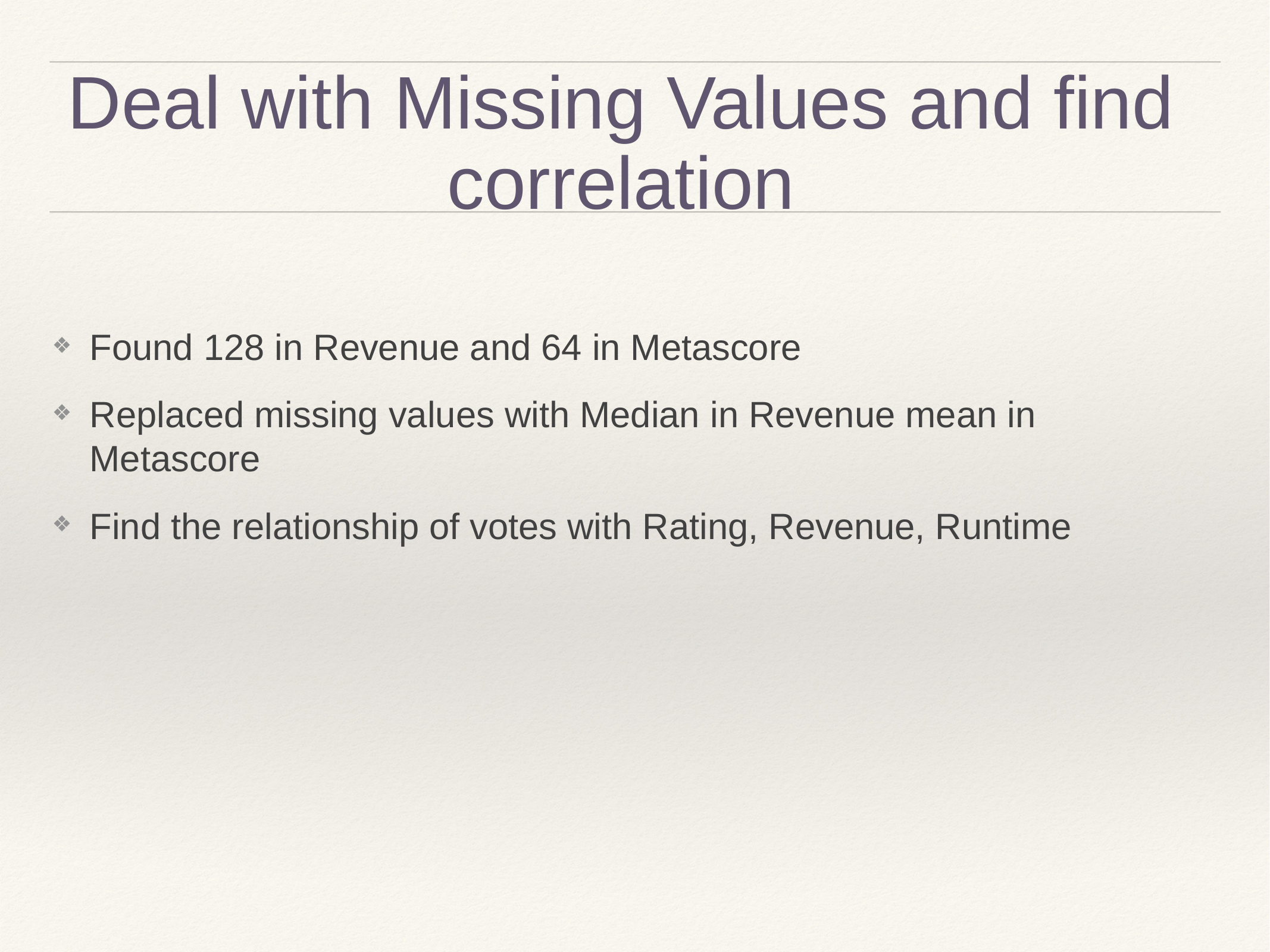

# Deal with Missing Values and find correlation
Found 128 in Revenue and 64 in Metascore
Replaced missing values with Median in Revenue mean in Metascore
Find the relationship of votes with Rating, Revenue, Runtime